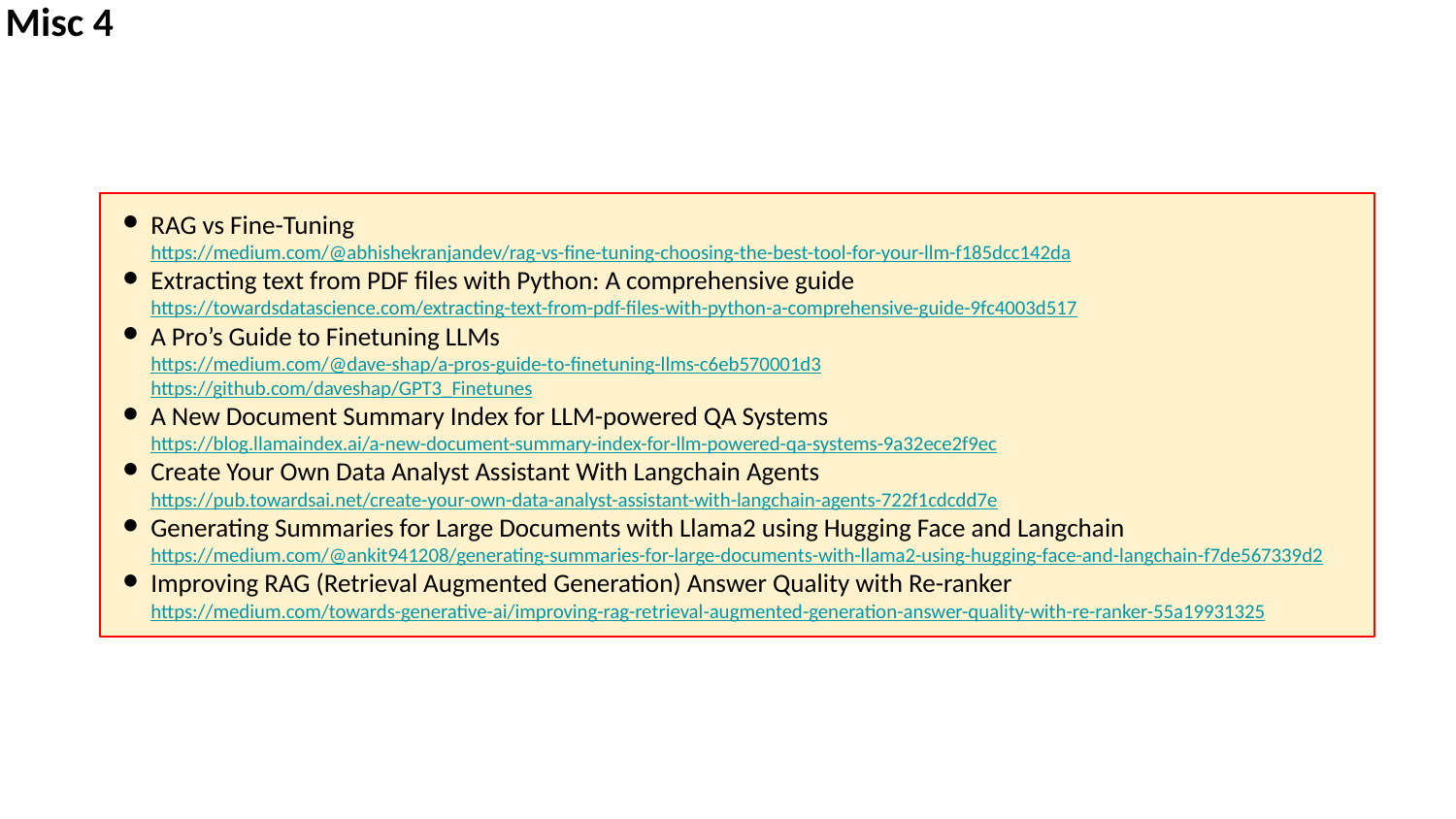

Misc 4
RAG vs Fine-Tuning
https://medium.com/@abhishekranjandev/rag-vs-fine-tuning-choosing-the-best-tool-for-your-llm-f185dcc142da
Extracting text from PDF files with Python: A comprehensive guide https://towardsdatascience.com/extracting-text-from-pdf-files-with-python-a-comprehensive-guide-9fc4003d517
A Pro’s Guide to Finetuning LLMs
https://medium.com/@dave-shap/a-pros-guide-to-finetuning-llms-c6eb570001d3
https://github.com/daveshap/GPT3_Finetunes
A New Document Summary Index for LLM-powered QA Systems
https://blog.llamaindex.ai/a-new-document-summary-index-for-llm-powered-qa-systems-9a32ece2f9ec
Create Your Own Data Analyst Assistant With Langchain Agents
https://pub.towardsai.net/create-your-own-data-analyst-assistant-with-langchain-agents-722f1cdcdd7e
Generating Summaries for Large Documents with Llama2 using Hugging Face and Langchain
https://medium.com/@ankit941208/generating-summaries-for-large-documents-with-llama2-using-hugging-face-and-langchain-f7de567339d2
Improving RAG (Retrieval Augmented Generation) Answer Quality with Re-ranker
https://medium.com/towards-generative-ai/improving-rag-retrieval-augmented-generation-answer-quality-with-re-ranker-55a19931325